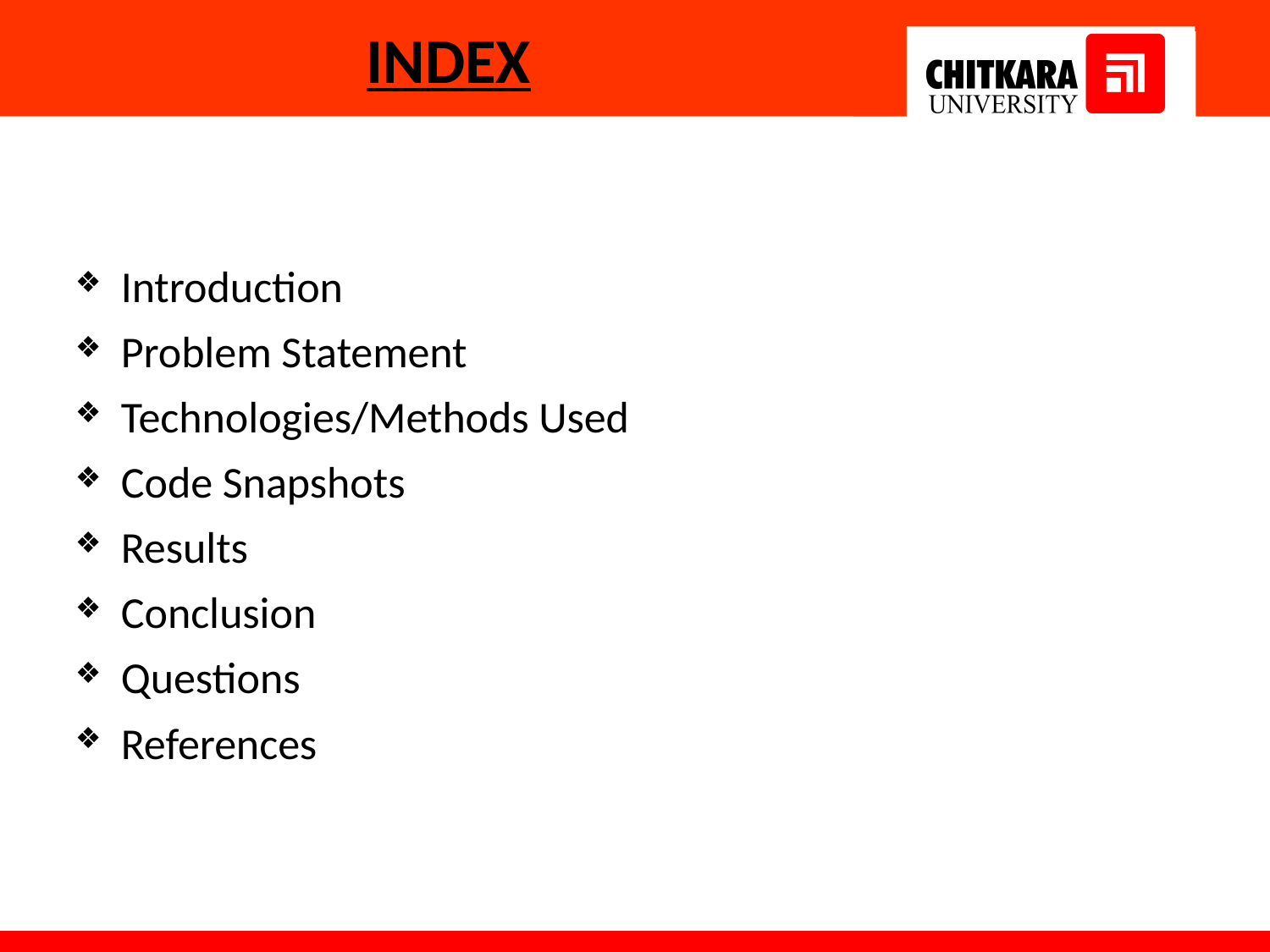

# INDEX
  Introduction
  Problem Statement
  Technologies/Methods Used
  Code Snapshots
  Results
  Conclusion
  Questions
  References